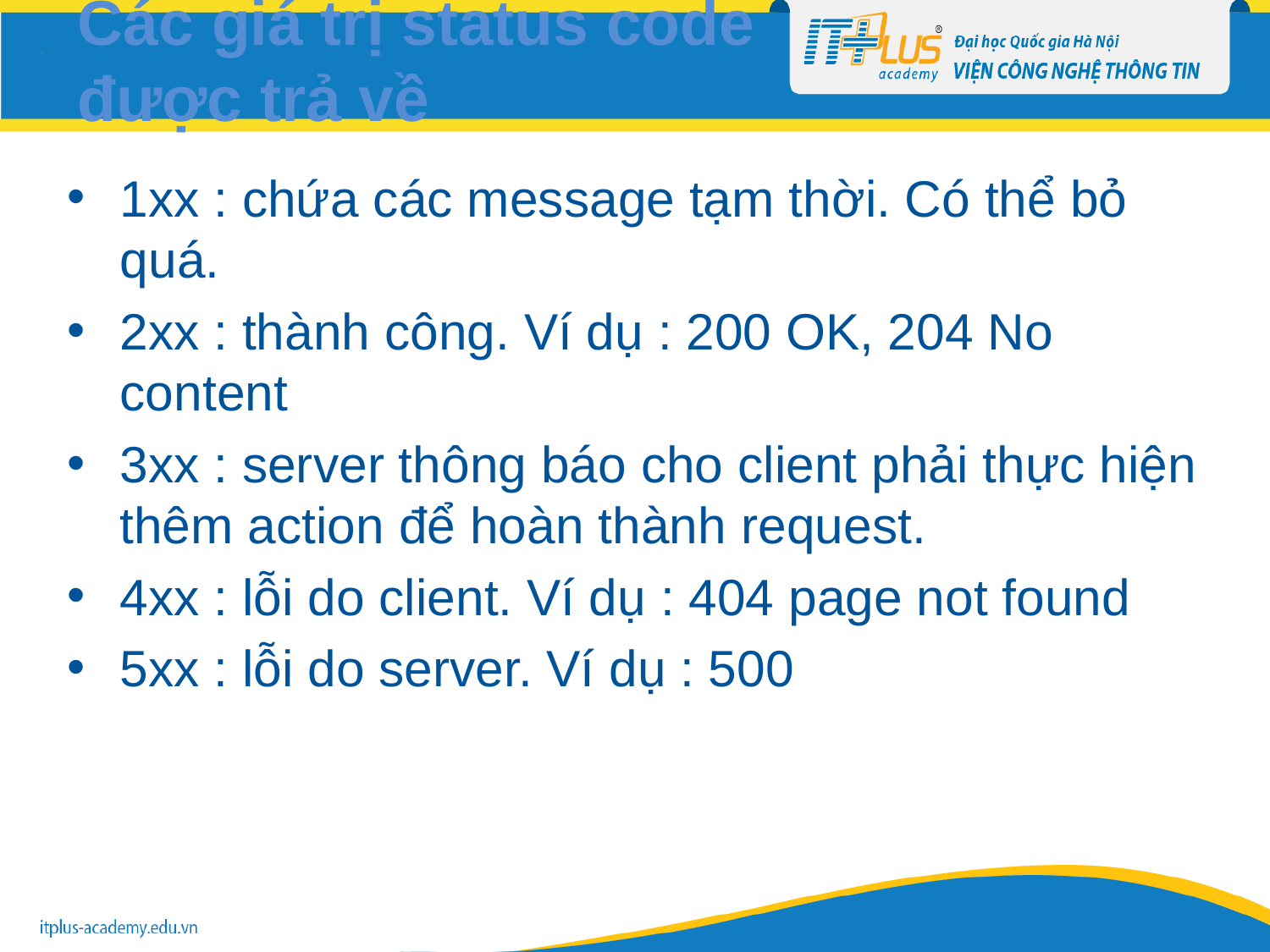

# Các giá trị status code được trả về
1xx : chứa các message tạm thời. Có thể bỏ quá.
2xx : thành công. Ví dụ : 200 OK, 204 No content
3xx : server thông báo cho client phải thực hiện thêm action để hoàn thành request.
4xx : lỗi do client. Ví dụ : 404 page not found
5xx : lỗi do server. Ví dụ : 500